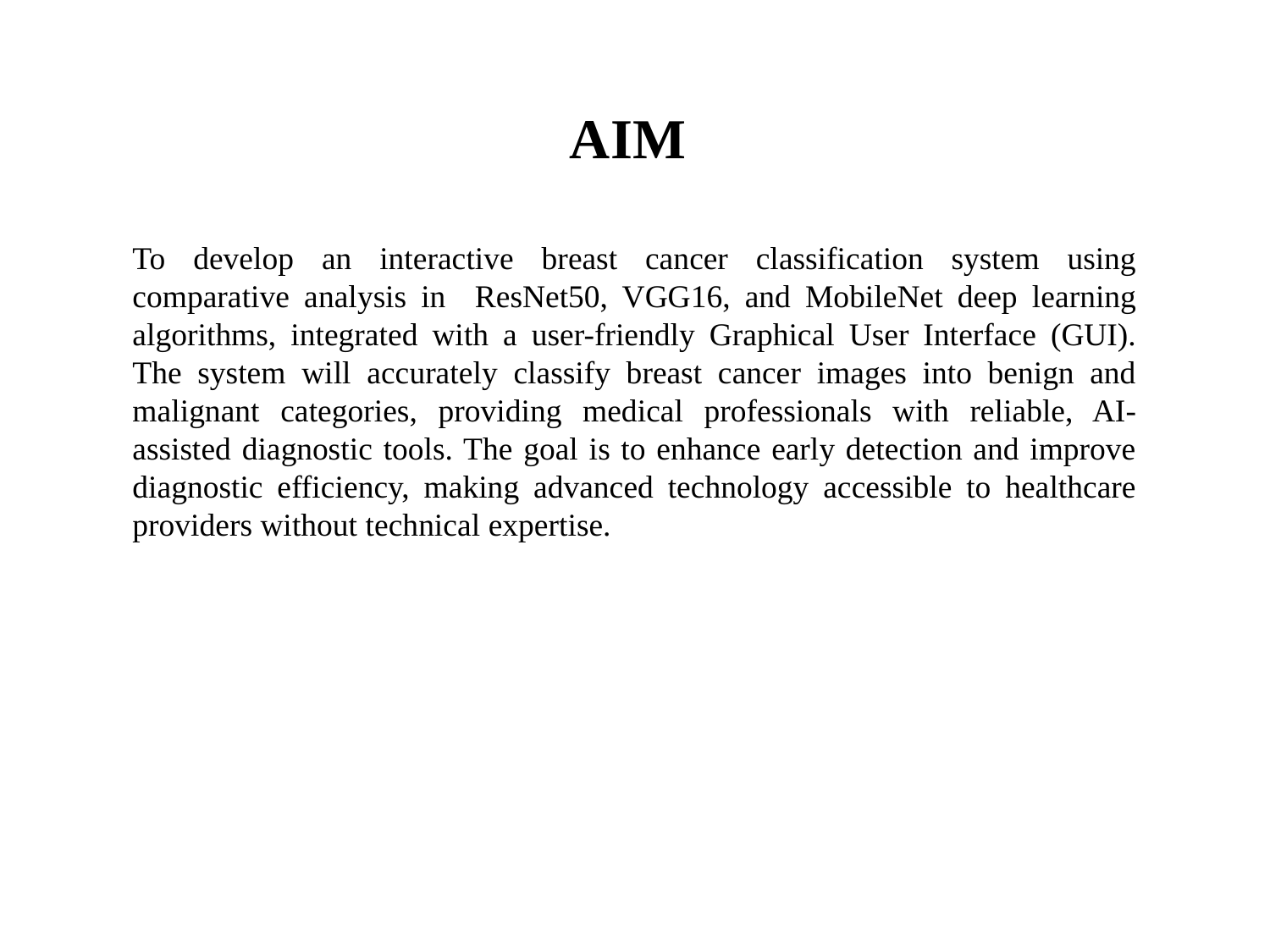

AIM

To develop an interactive breast cancer classification system using comparative analysis in  ResNet50, VGG16, and MobileNet deep learning algorithms, integrated with a user-friendly Graphical User Interface (GUI). The system will accurately classify breast cancer images into benign and malignant categories, providing medical professionals with reliable, AI-assisted diagnostic tools. The goal is to enhance early detection and improve diagnostic efficiency, making advanced technology accessible to healthcare providers without technical expertise.